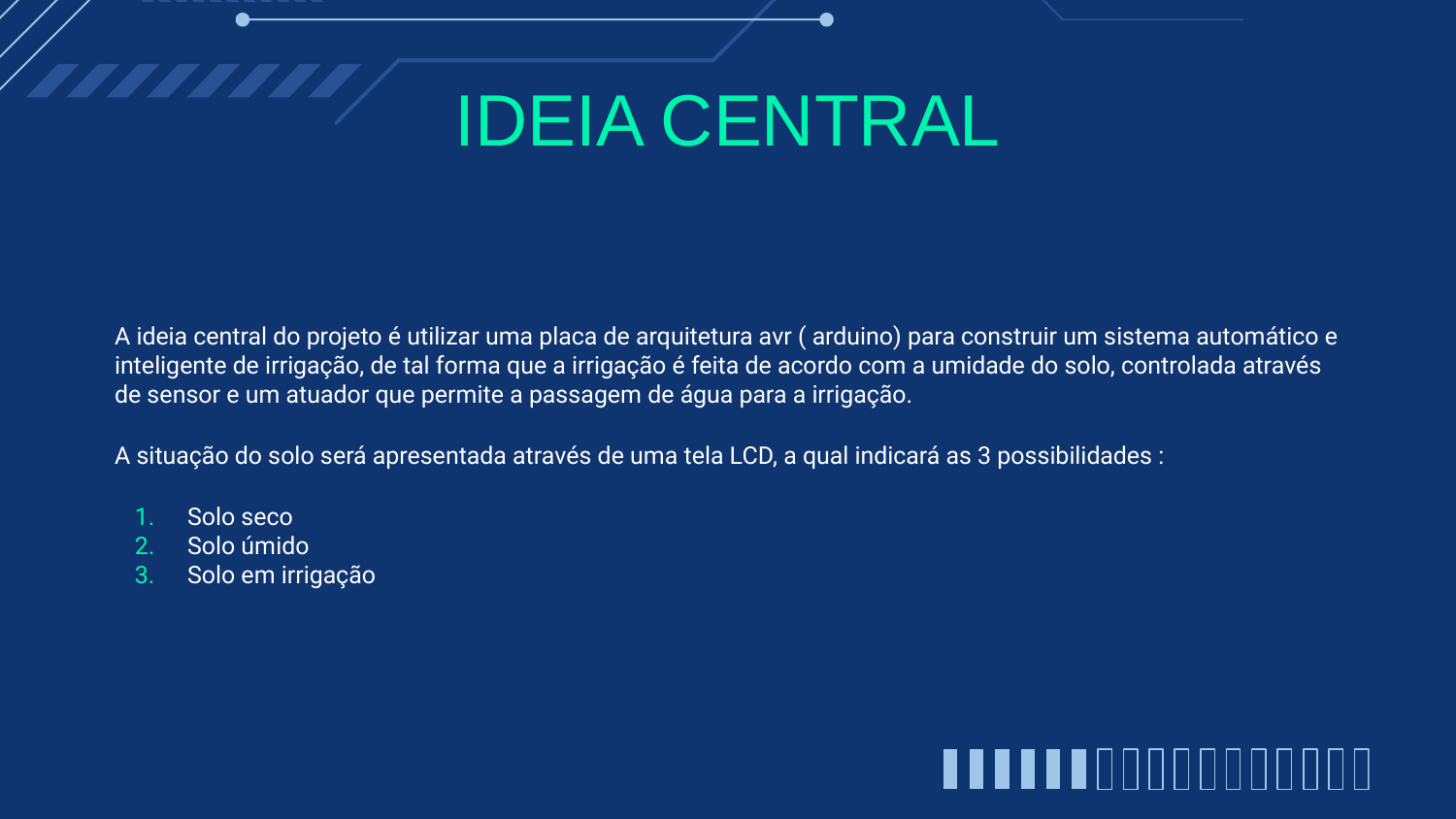

# IDEIA CENTRAL

A ideia central do projeto é utilizar uma placa de arquitetura avr ( arduino) para construir um sistema automático e inteligente de irrigação, de tal forma que a irrigação é feita de acordo com a umidade do solo, controlada através de sensor e um atuador que permite a passagem de água para a irrigação.
A situação do solo será apresentada através de uma tela LCD, a qual indicará as 3 possibilidades :
Solo seco
Solo úmido
Solo em irrigação